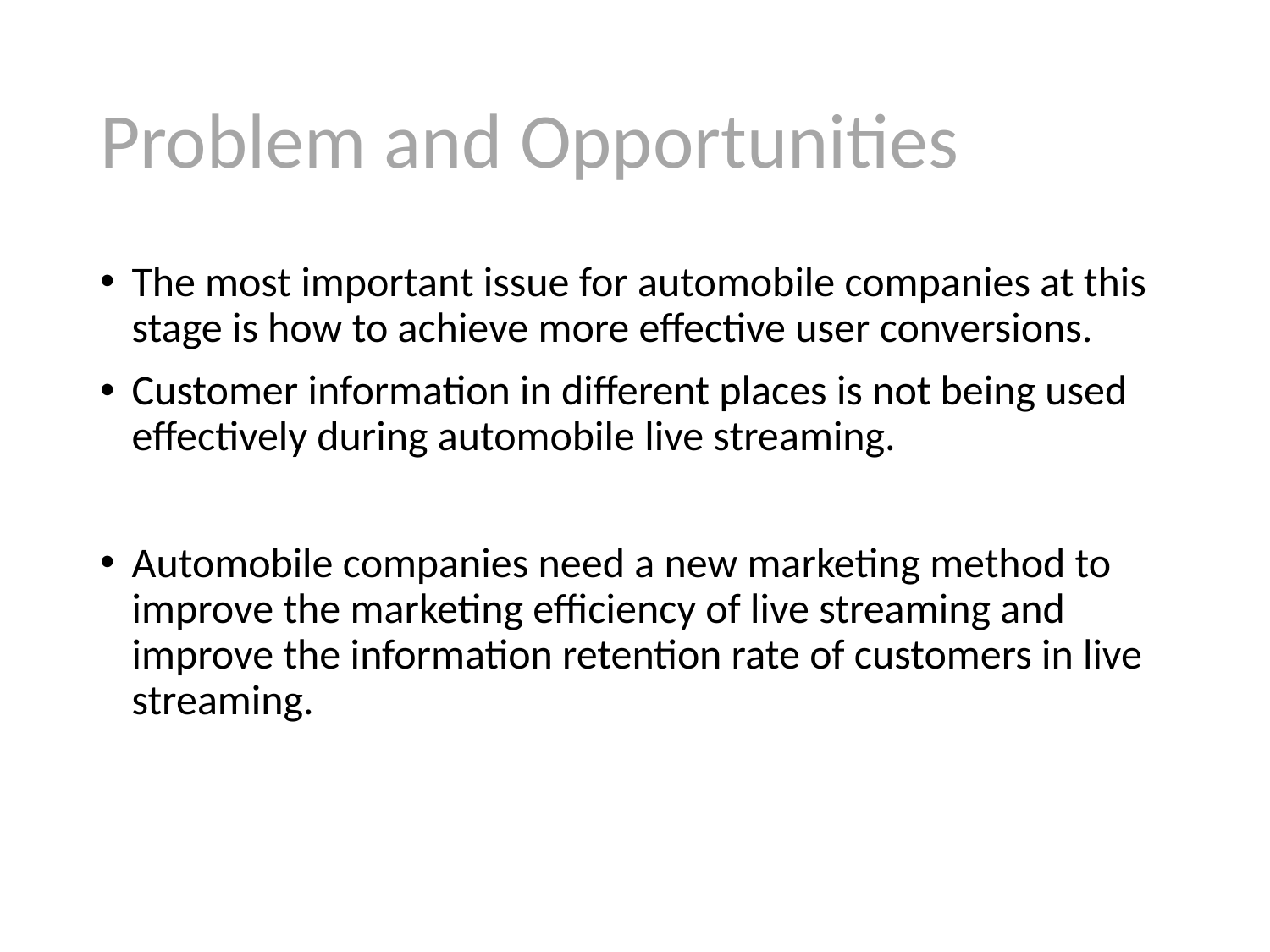

# Problem and Opportunities
The most important issue for automobile companies at this stage is how to achieve more effective user conversions.
Customer information in different places is not being used effectively during automobile live streaming.

Automobile companies need a new marketing method to improve the marketing efficiency of live streaming and improve the information retention rate of customers in live streaming.